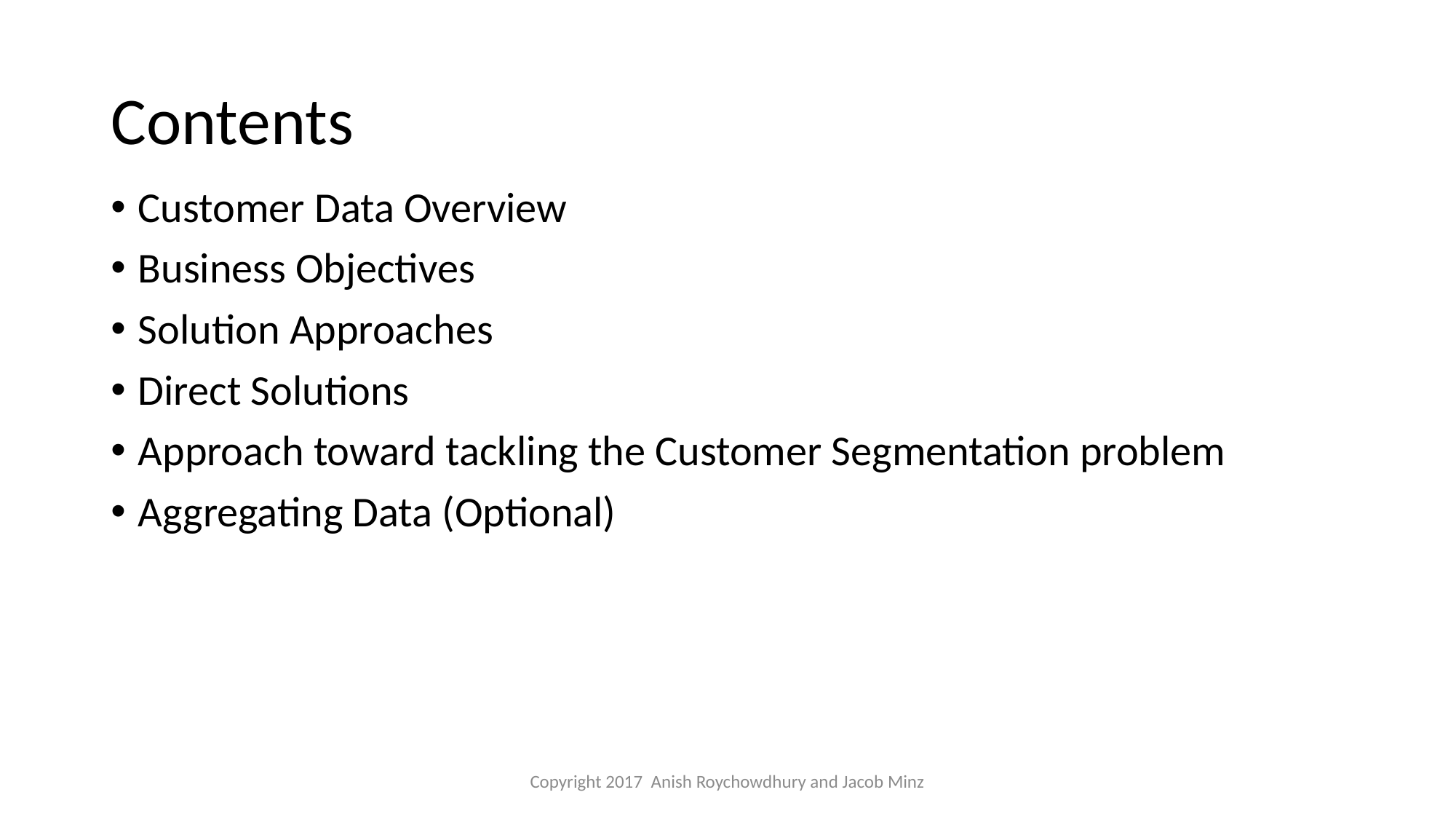

# Contents
Customer Data Overview
Business Objectives
Solution Approaches
Direct Solutions
Approach toward tackling the Customer Segmentation problem
Aggregating Data (Optional)

Copyright 2017  Anish Roychowdhury and Jacob Minz